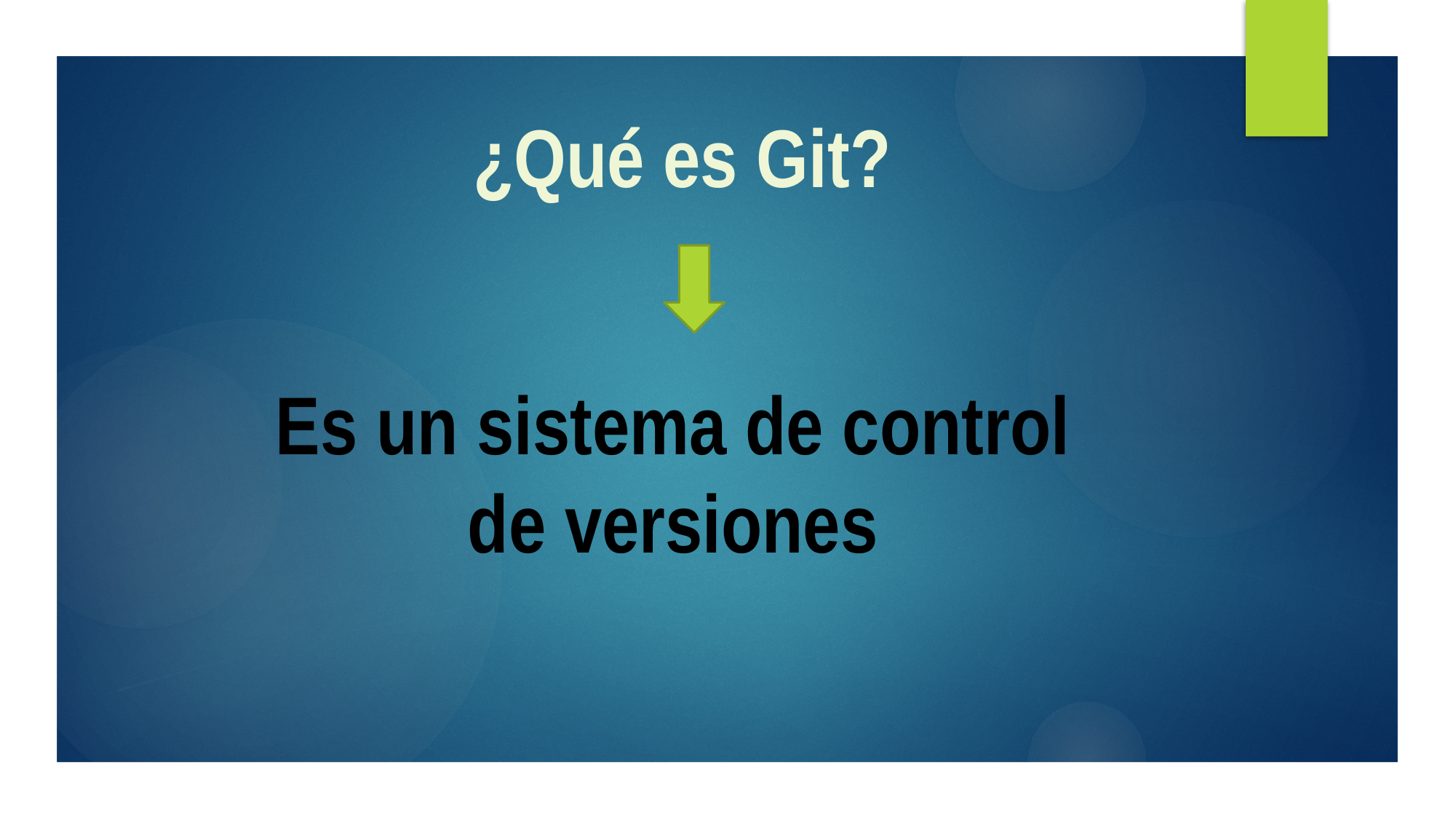

¿Qué es Git?

Es un sistema de control
de versiones